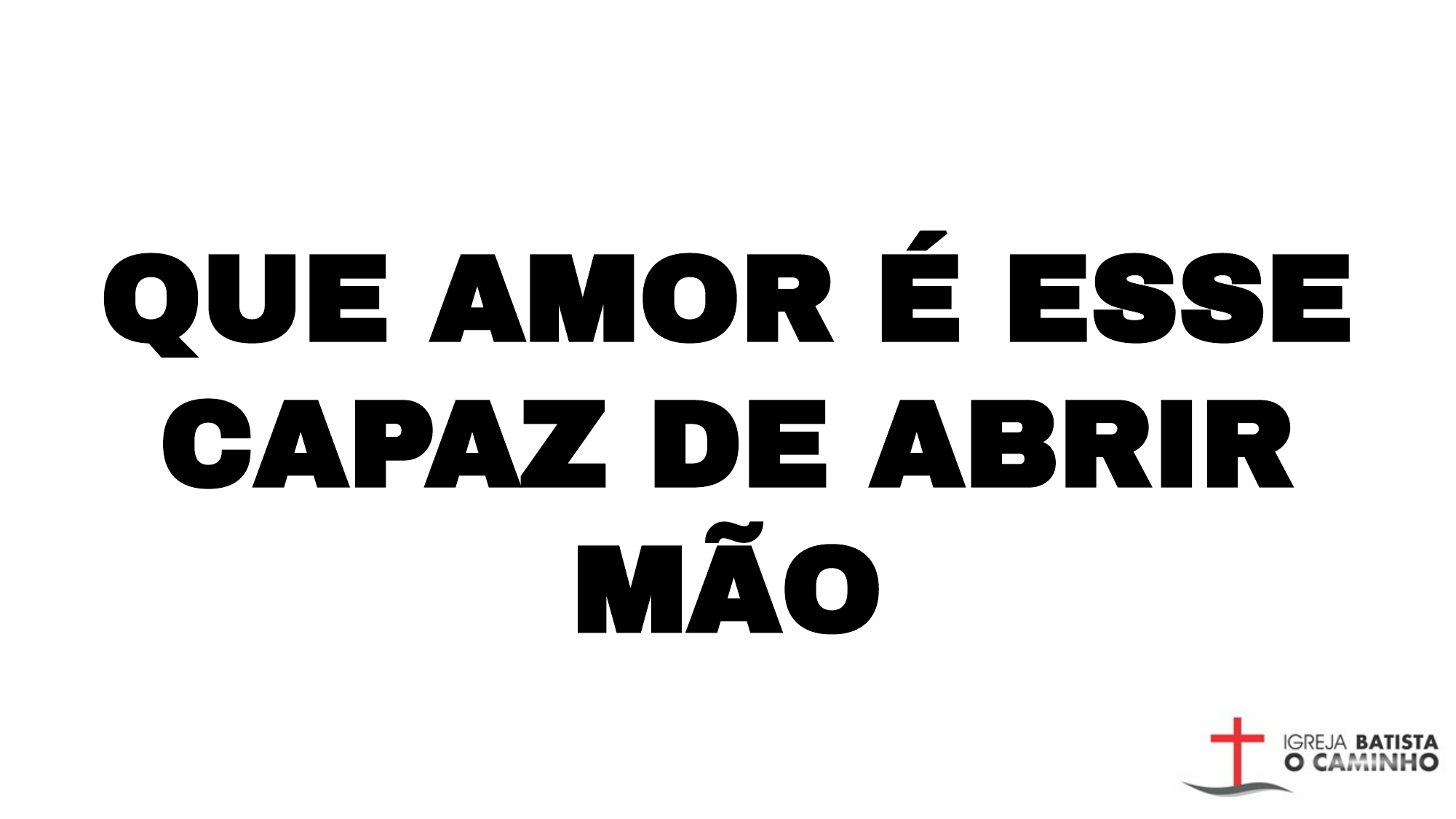

# Que amor é esse capaz de abrir mão